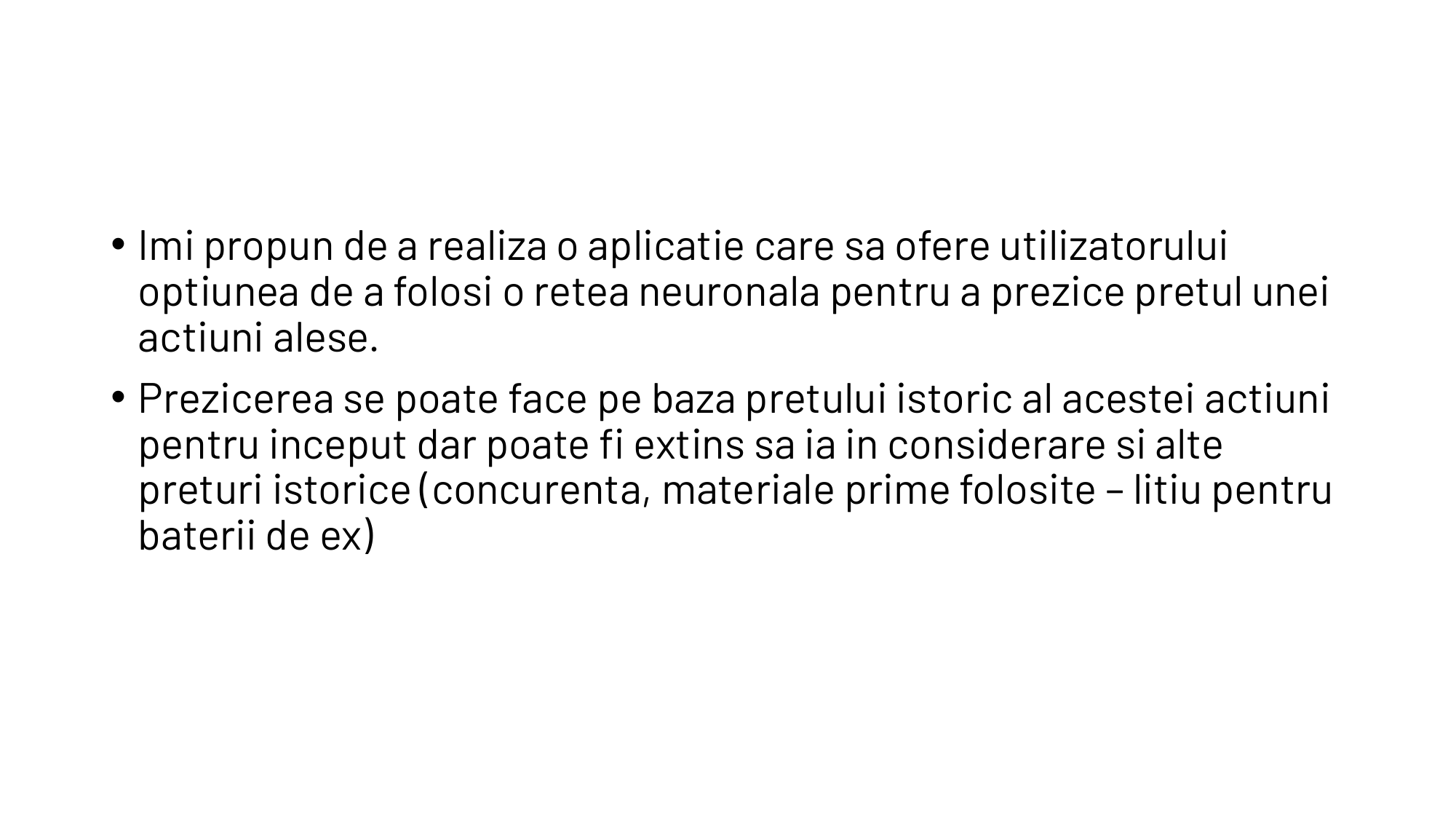

#
Imi propun de a realiza o aplicatie care sa ofere utilizatorului optiunea de a folosi o retea neuronala pentru a prezice pretul unei actiuni alese.
Prezicerea se poate face pe baza pretului istoric al acestei actiuni pentru inceput dar poate fi extins sa ia in considerare si alte preturi istorice (concurenta, materiale prime folosite – litiu pentru baterii de ex)